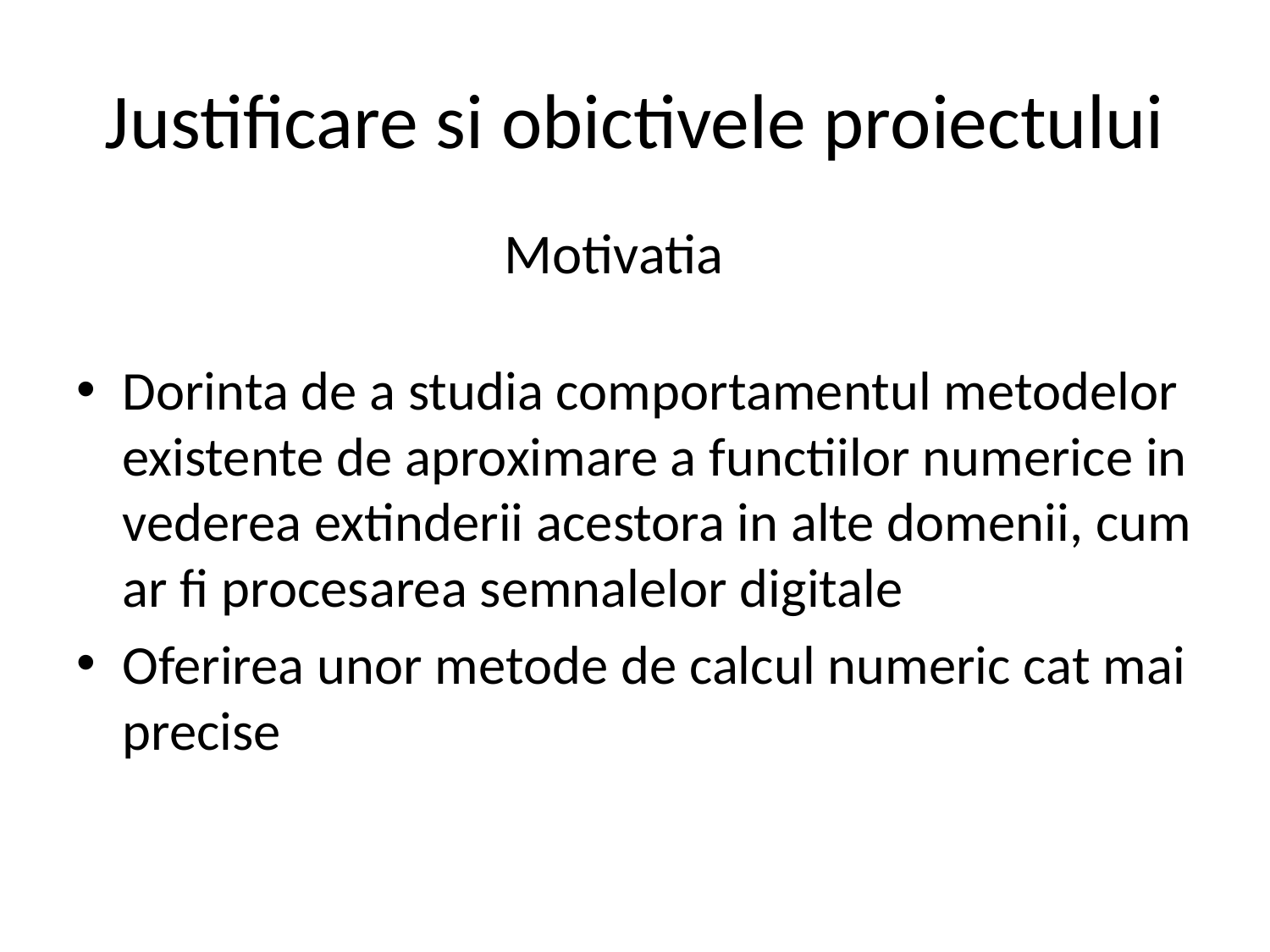

# Justificare si obictivele proiectului
Motivatia
Dorinta de a studia comportamentul metodelor existente de aproximare a functiilor numerice in vederea extinderii acestora in alte domenii, cum ar fi procesarea semnalelor digitale
Oferirea unor metode de calcul numeric cat mai precise